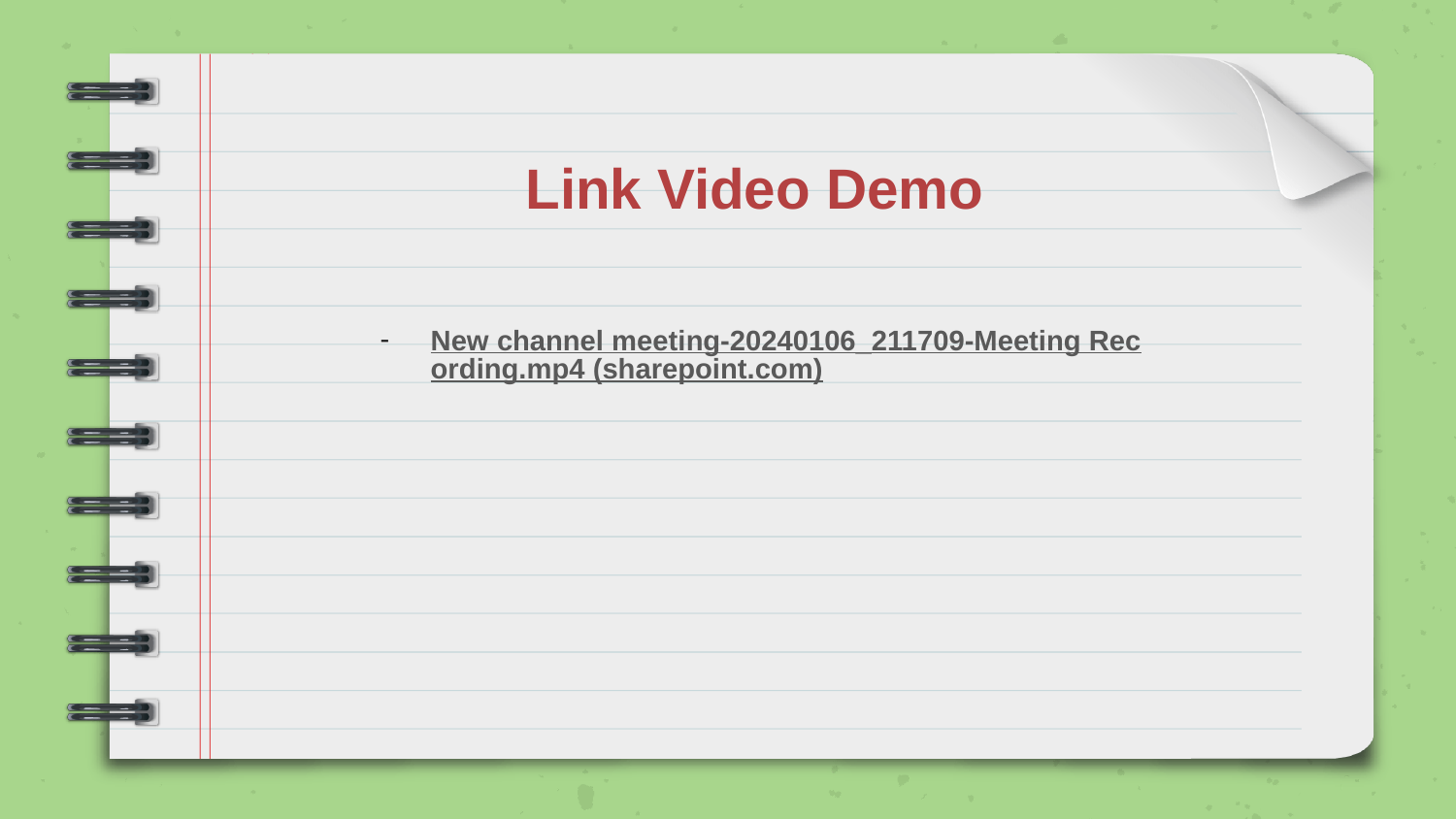

# Link Video Demo
New channel meeting-20240106_211709-Meeting Recording.mp4 (sharepoint.com)